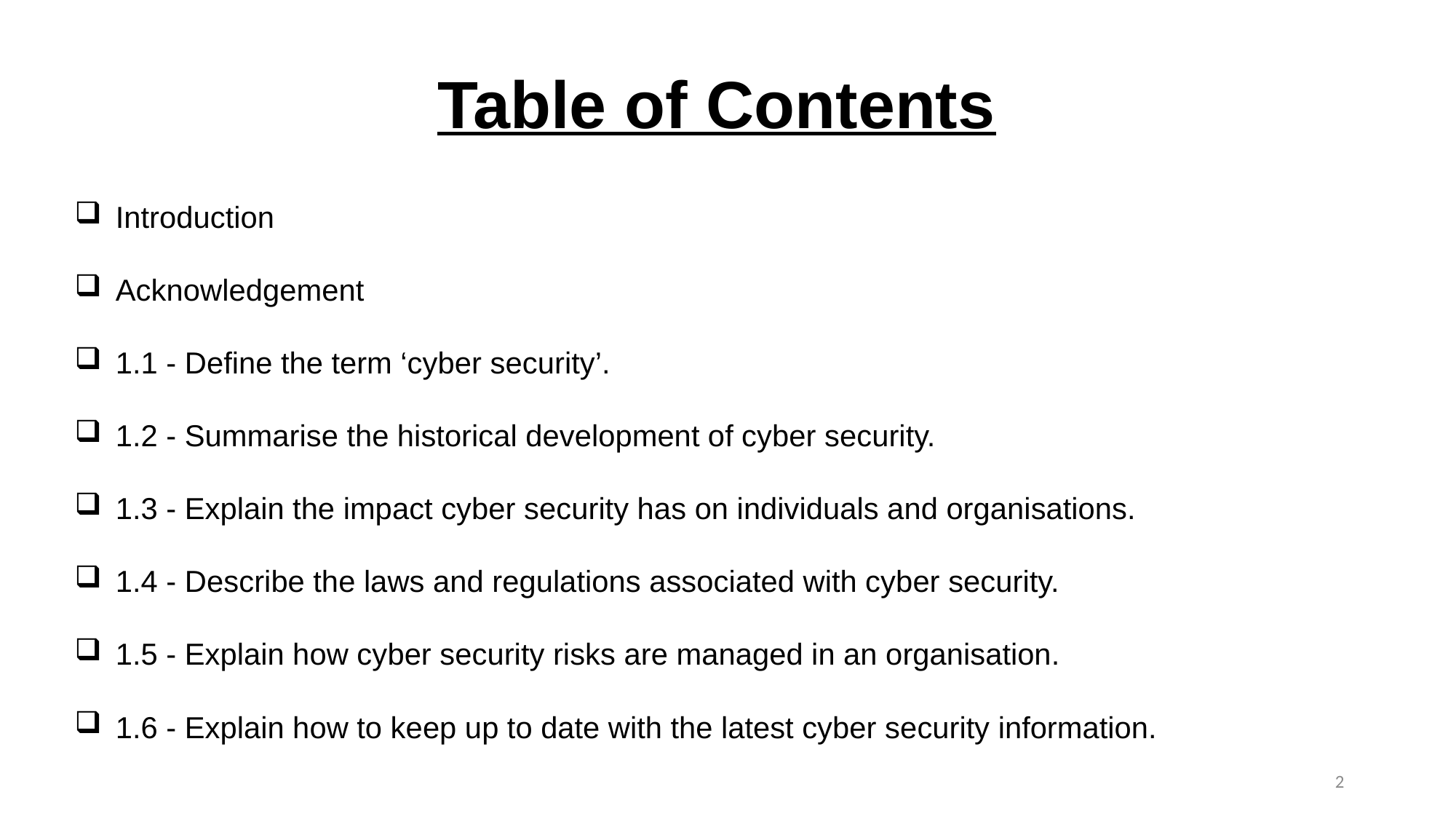

# Table of Contents
Introduction
Acknowledgement
1.1 - Define the term ‘cyber security’.
1.2 - Summarise the historical development of cyber security.
1.3 - Explain the impact cyber security has on individuals and organisations.
1.4 - Describe the laws and regulations associated with cyber security.
1.5 - Explain how cyber security risks are managed in an organisation.
1.6 - Explain how to keep up to date with the latest cyber security information.
2